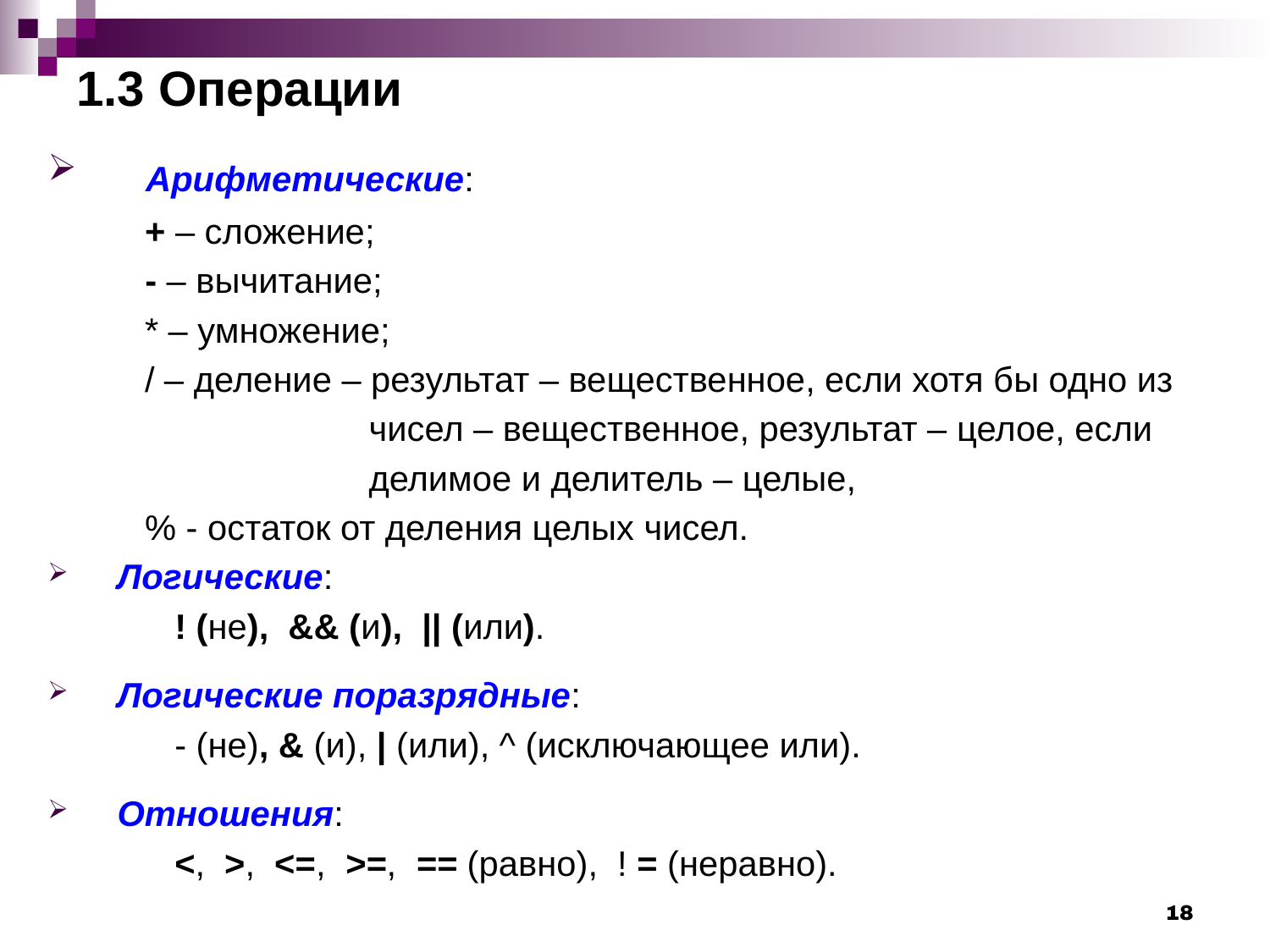

# 1.3 Операции
     Арифметические:
          + – сложение;
          - – вычитание;
          * – умножение;
          / – деление – результат – вещественное, если хотя бы одно из
                                 чисел – вещественное, результат – целое, если
                                 делимое и делитель – целые,
          % - остаток от деления целых чисел.
     Логические:
	! (не),  && (и),  || (или).

     Логические поразрядные:
	- (не), & (и), | (или), ^ (исключающее или).

     Отношения:
	<,  >,  <=,  >=,  == (равно),  ! = (неравно).

18